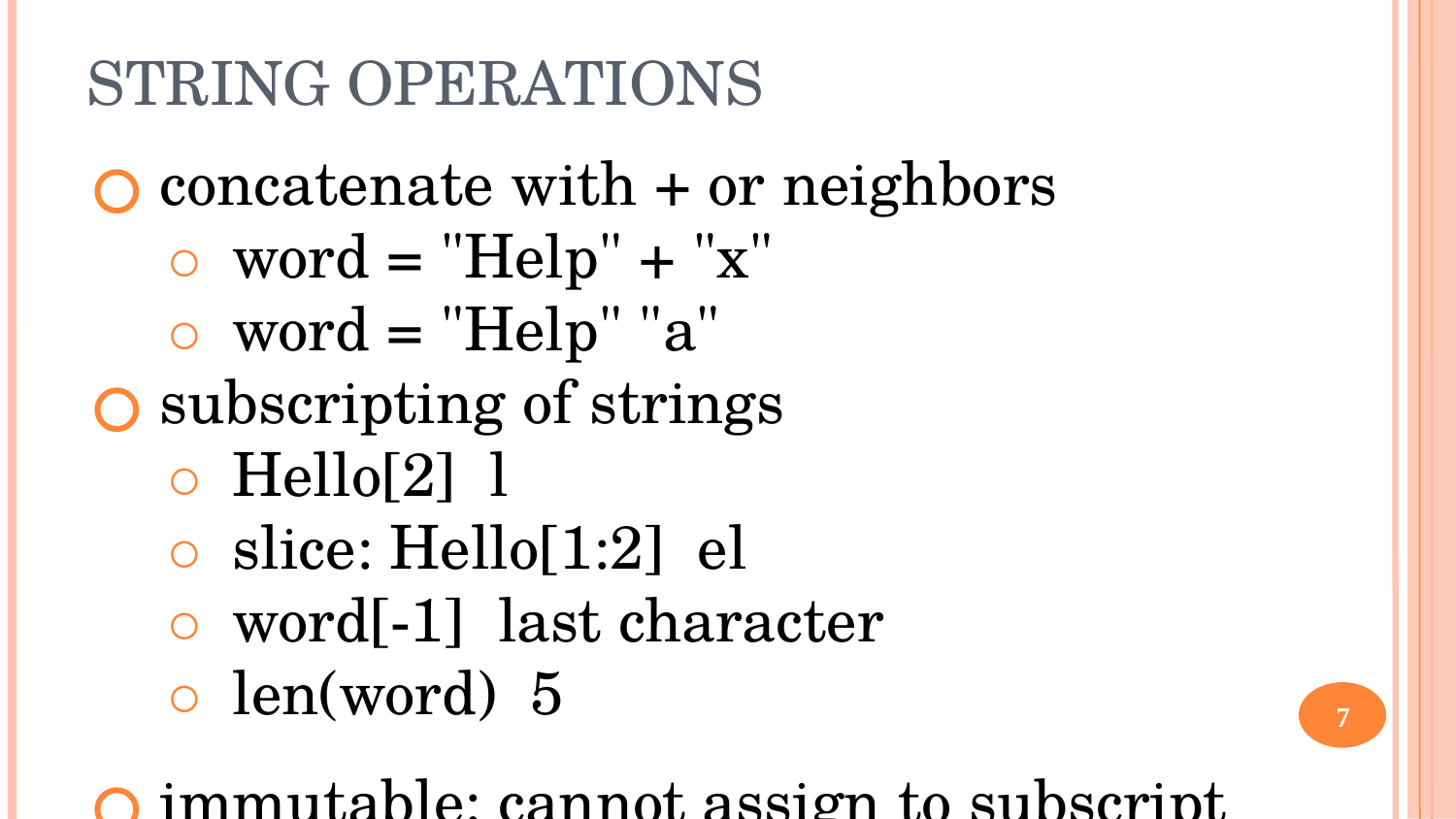

STRING OPERATIONS
concatenate with + or neighbors
word = "Help" + "x"
word = "Help" "a"
subscripting of strings
Hello[2]  l
slice: Hello[1:2]  el
word[-1]  last character
len(word)  5
immutable: cannot assign to subscript
7